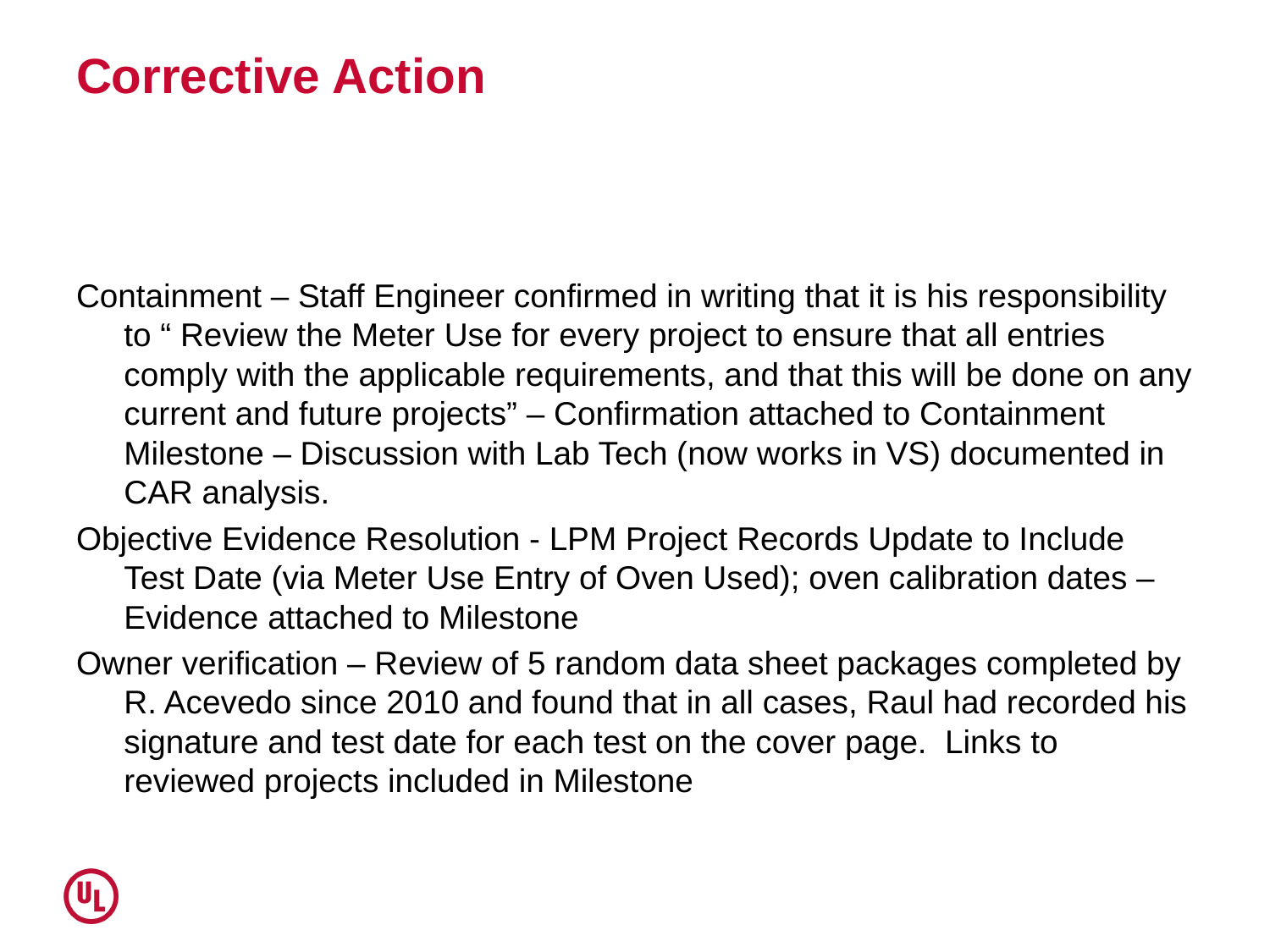

# Corrective Action

Containment – Staff Engineer confirmed in writing that it is his responsibility to “ Review the Meter Use for every project to ensure that all entries comply with the applicable requirements, and that this will be done on any current and future projects” – Confirmation attached to Containment Milestone – Discussion with Lab Tech (now works in VS) documented in CAR analysis.
Objective Evidence Resolution - LPM Project Records Update to Include Test Date (via Meter Use Entry of Oven Used); oven calibration dates – Evidence attached to Milestone
Owner verification – Review of 5 random data sheet packages completed by R. Acevedo since 2010 and found that in all cases, Raul had recorded his signature and test date for each test on the cover page.  Links to reviewed projects included in Milestone